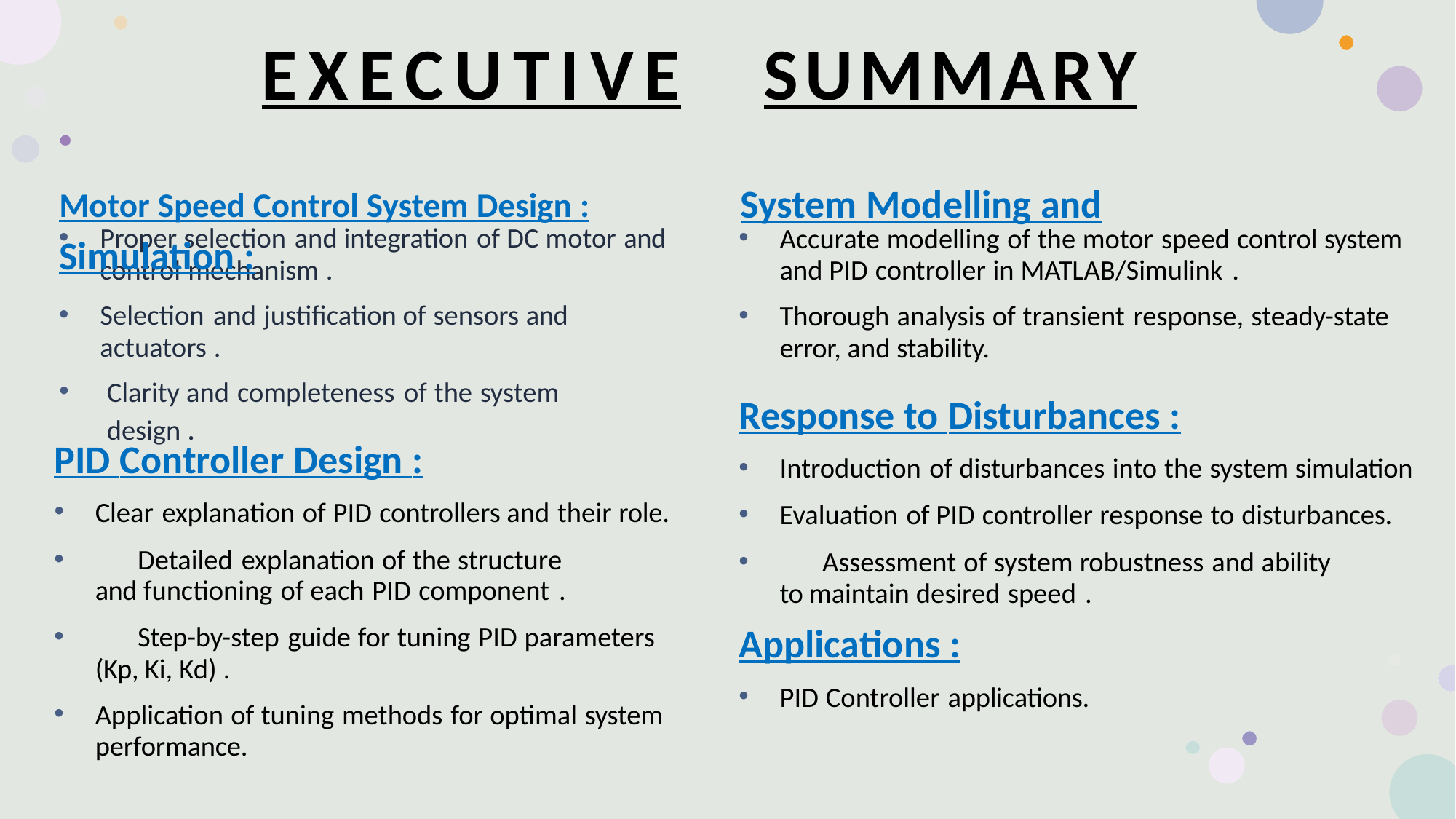

# EXECUTIVE	SUMMARY
Motor Speed Control System Design :	System Modelling and Simulation :
Proper selection and integration of DC motor and control mechanism .
Selection and justification of sensors and actuators .
Clarity and completeness of the system design .
Accurate modelling of the motor speed control system and PID controller in MATLAB/Simulink .
Thorough analysis of transient response, steady-state error, and stability.
Response to Disturbances :
PID Controller Design :
Introduction of disturbances into the system simulation
Evaluation of PID controller response to disturbances.
	Assessment of system robustness and ability to maintain desired speed .
Clear explanation of PID controllers and their role.
	Detailed explanation of the structure and functioning of each PID component .
	Step-by-step guide for tuning PID parameters (Kp, Ki, Kd) .
Application of tuning methods for optimal system performance.
Applications :
PID Controller applications.